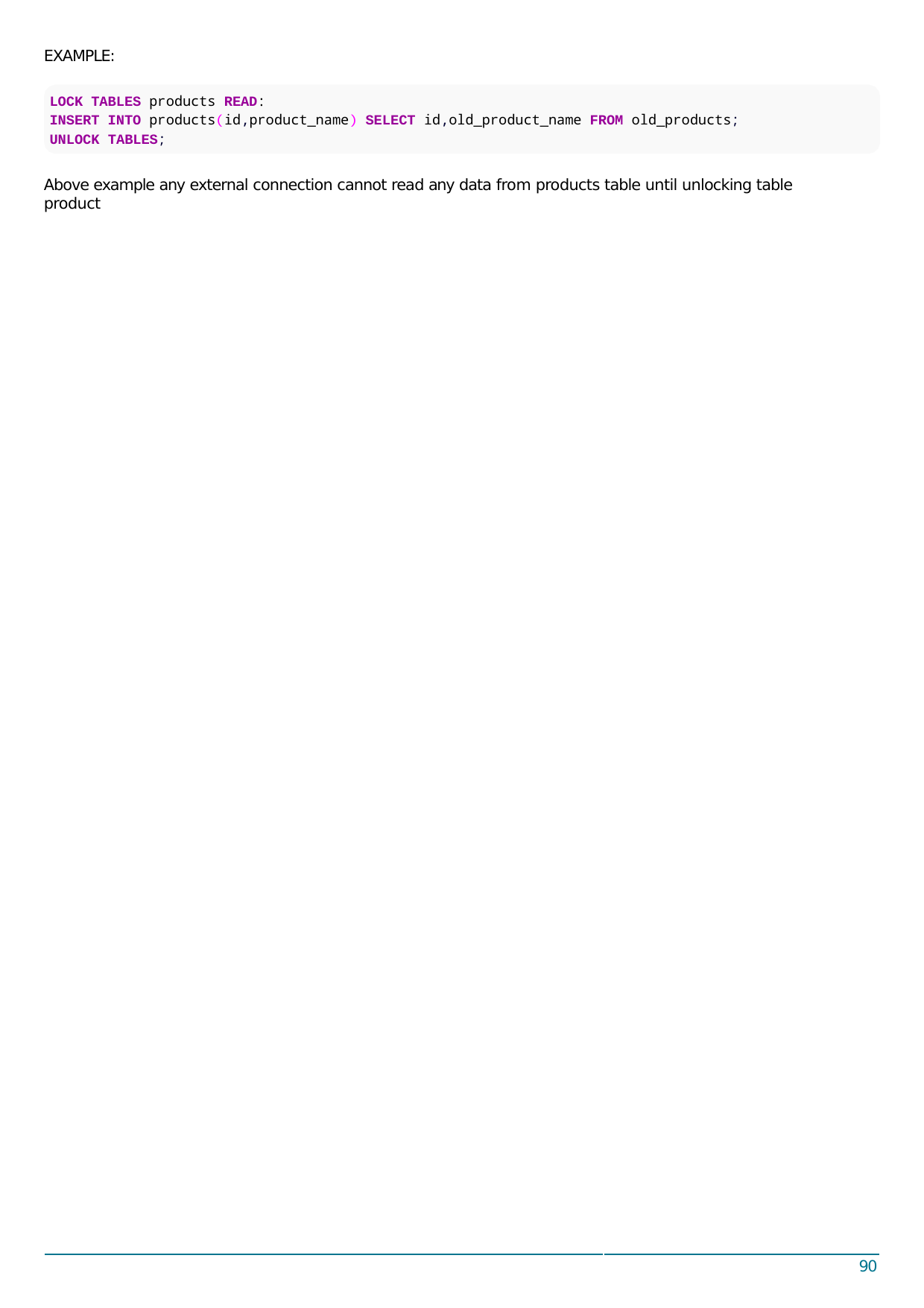

EXAMPLE:

LOCK TABLES products READ:
INSERT INTO products(id,product_name) SELECT id,old_product_name FROM old_products;
UNLOCK TABLES;

Above example any external connection cannot read any data from products table until unlocking table product

90